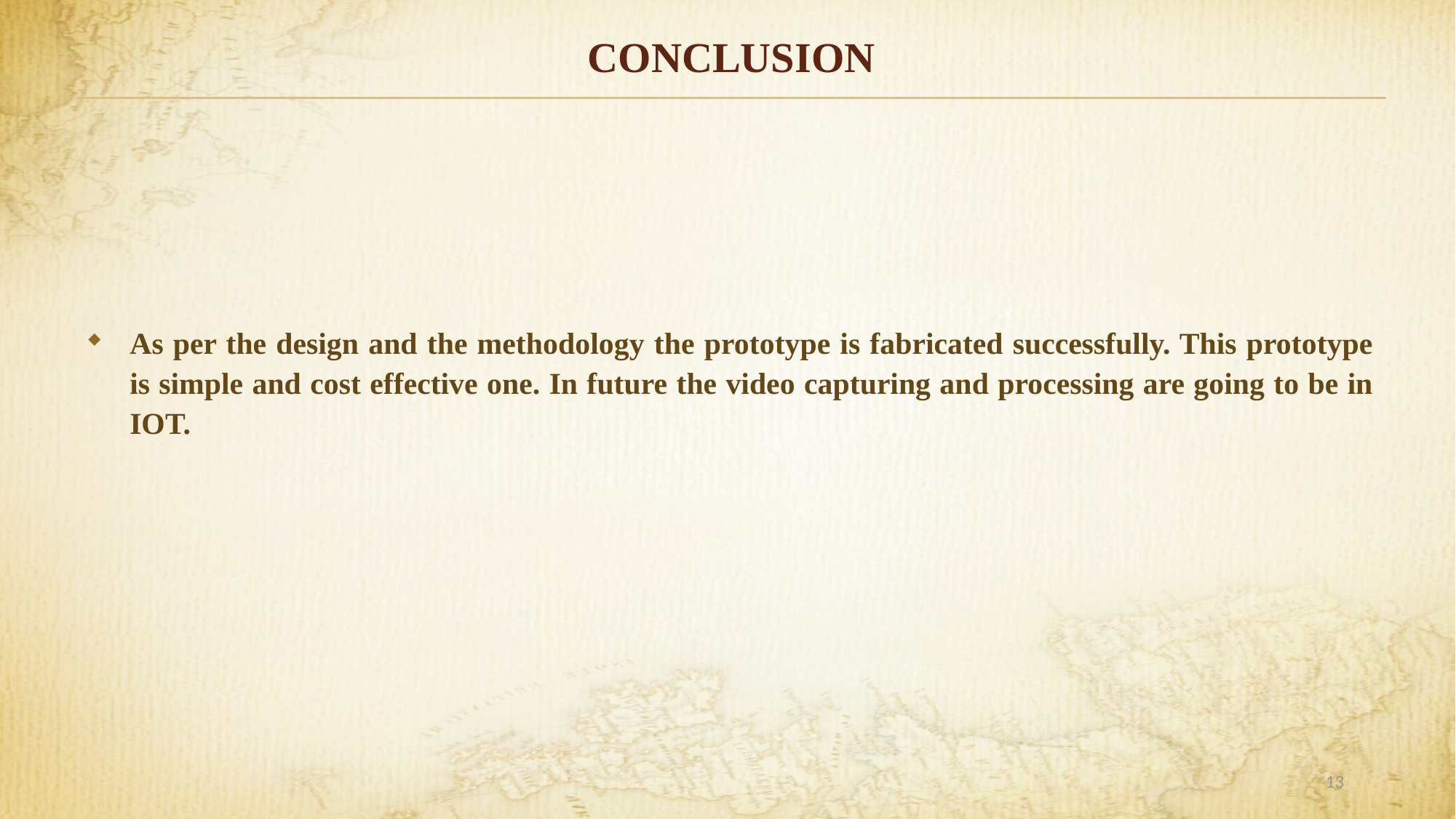

# CONCLUSION

As per the design and the methodology the prototype is fabricated successfully. This prototype is simple and cost effective one. In future the video capturing and processing are going to be in IOT.
13